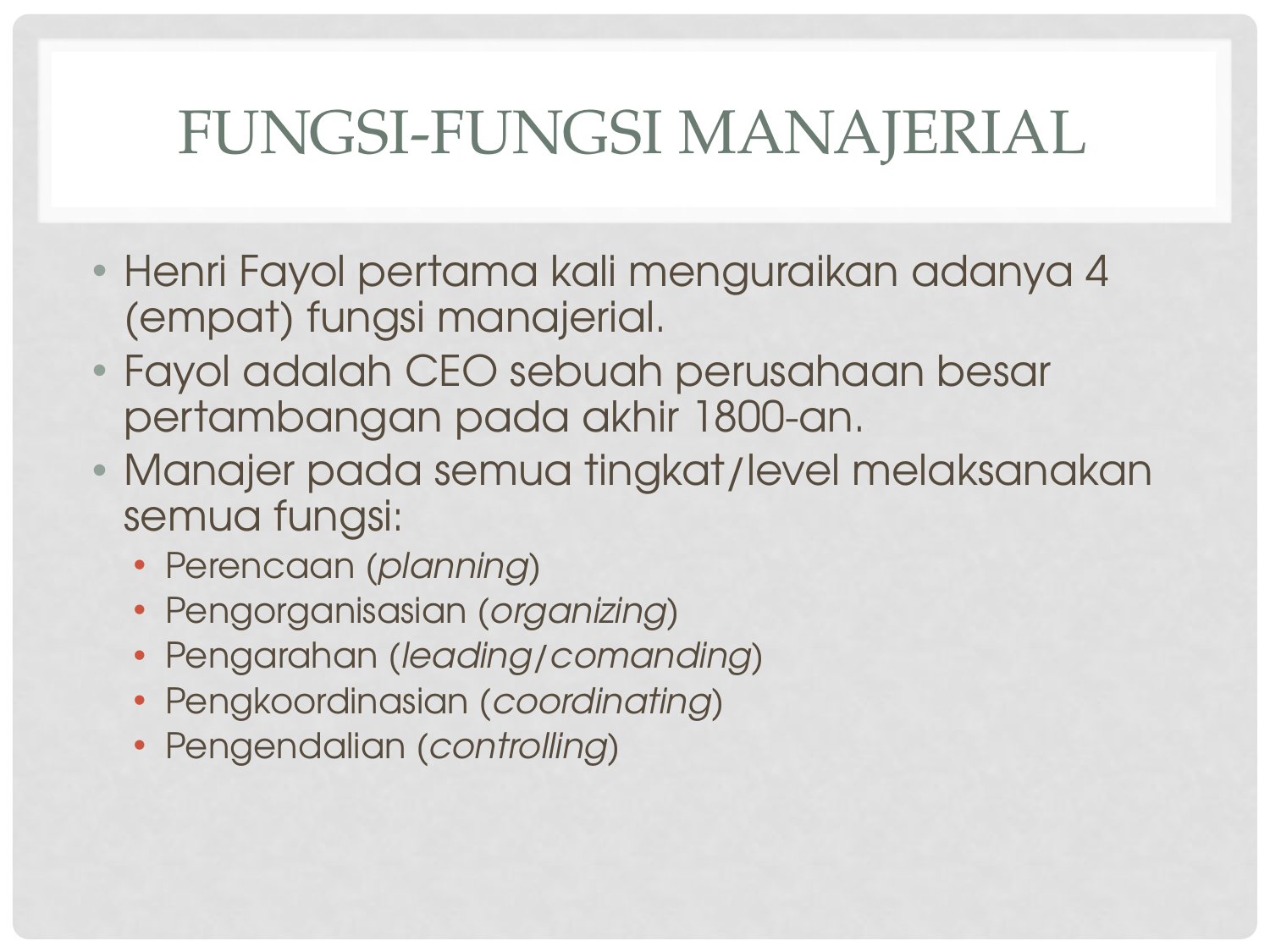

# Fungsi-fungsi Manajerial
Henri Fayol pertama kali menguraikan adanya 4 (empat) fungsi manajerial.
Fayol adalah CEO sebuah perusahaan besar pertambangan pada akhir 1800-an.
Manajer pada semua tingkat/level melaksanakan semua fungsi:
Perencaan (planning)
Pengorganisasian (organizing)
Pengarahan (leading/comanding)
Pengkoordinasian (coordinating)
Pengendalian (controlling)